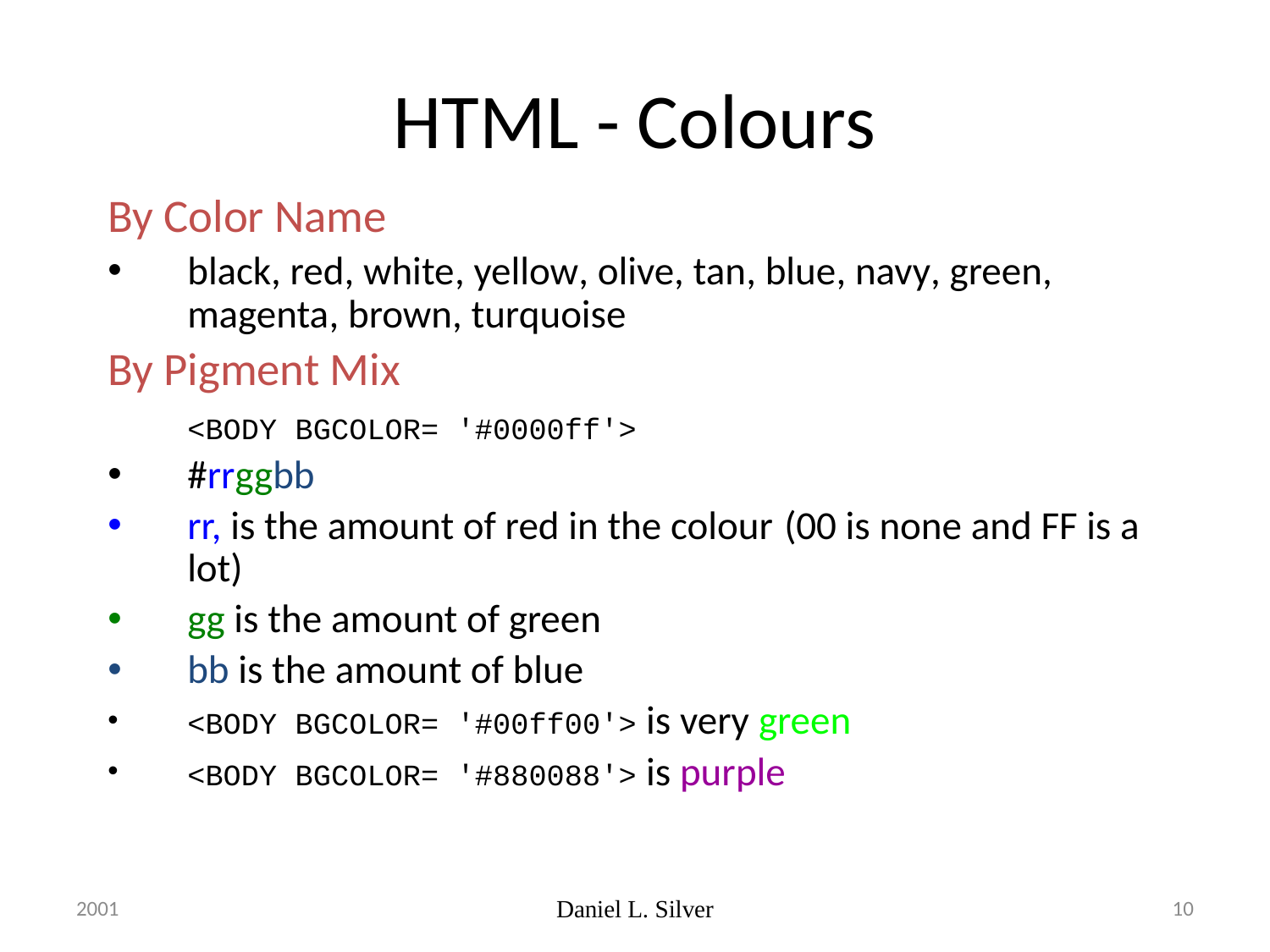

# HTML - Colours
By Color Name
black, red, white, yellow, olive, tan, blue, navy, green, magenta, brown, turquoise
By Pigment Mix
		<BODY BGCOLOR= '#0000ff'>
#rrggbb
rr, is the amount of red in the colour 			(00 is none and FF is a lot)
gg is the amount of green
bb is the amount of blue
<BODY BGCOLOR= '#00ff00'> is very green
<BODY BGCOLOR= '#880088'> is purple
2001
Daniel L. Silver
10